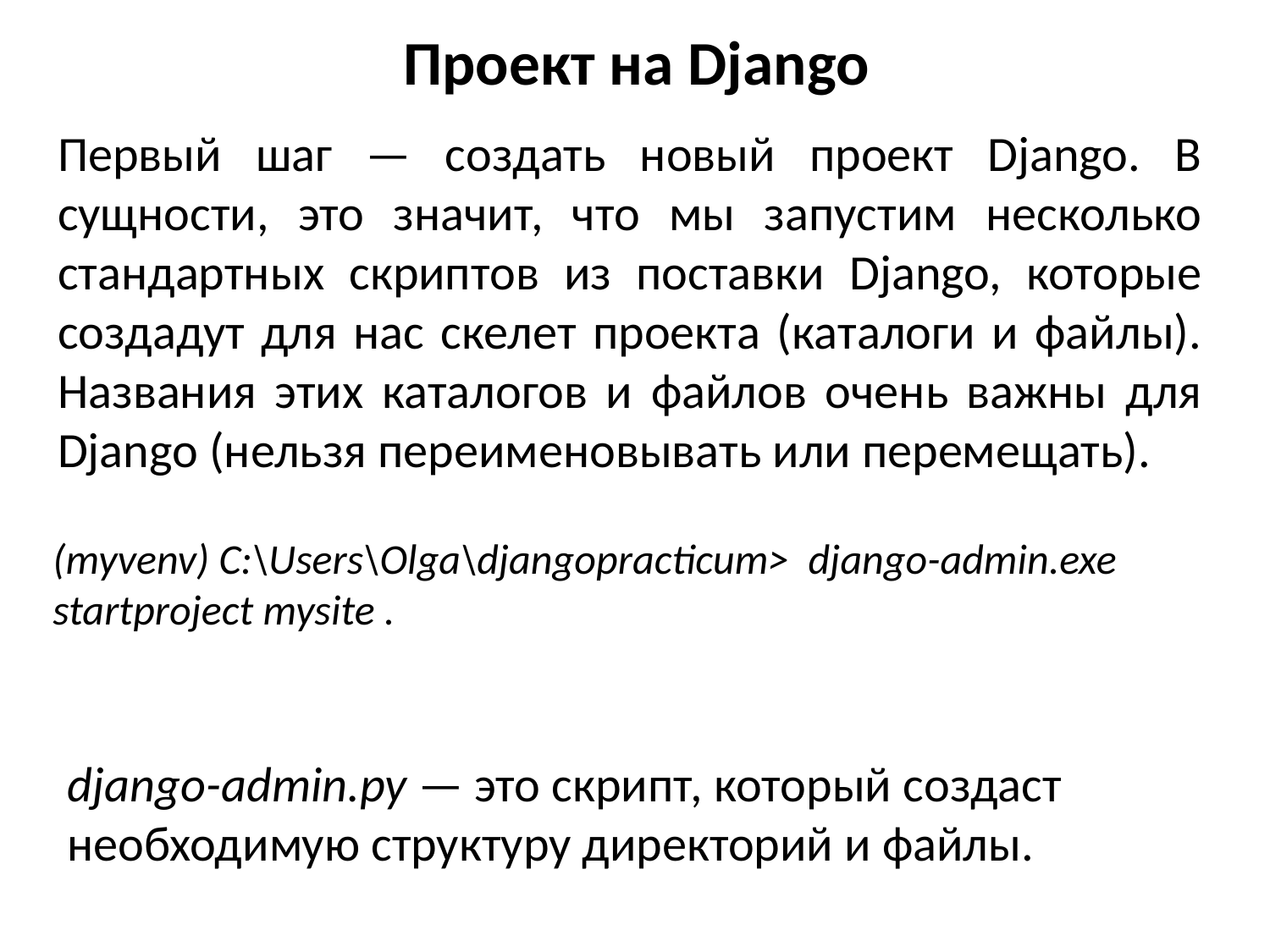

# Проект на Django
Первый шаг — создать новый проект Django. В сущности, это значит, что мы запустим несколько стандартных скриптов из поставки Django, которые создадут для нас скелет проекта (каталоги и файлы). Названия этих каталогов и файлов очень важны для Django (нельзя переименовывать или перемещать).
(myvenv) C:\Users\Olga\djangopracticum>  django-admin.exe startproject mysite .
django-admin.py — это скрипт, который создаст необходимую структуру директорий и файлы.